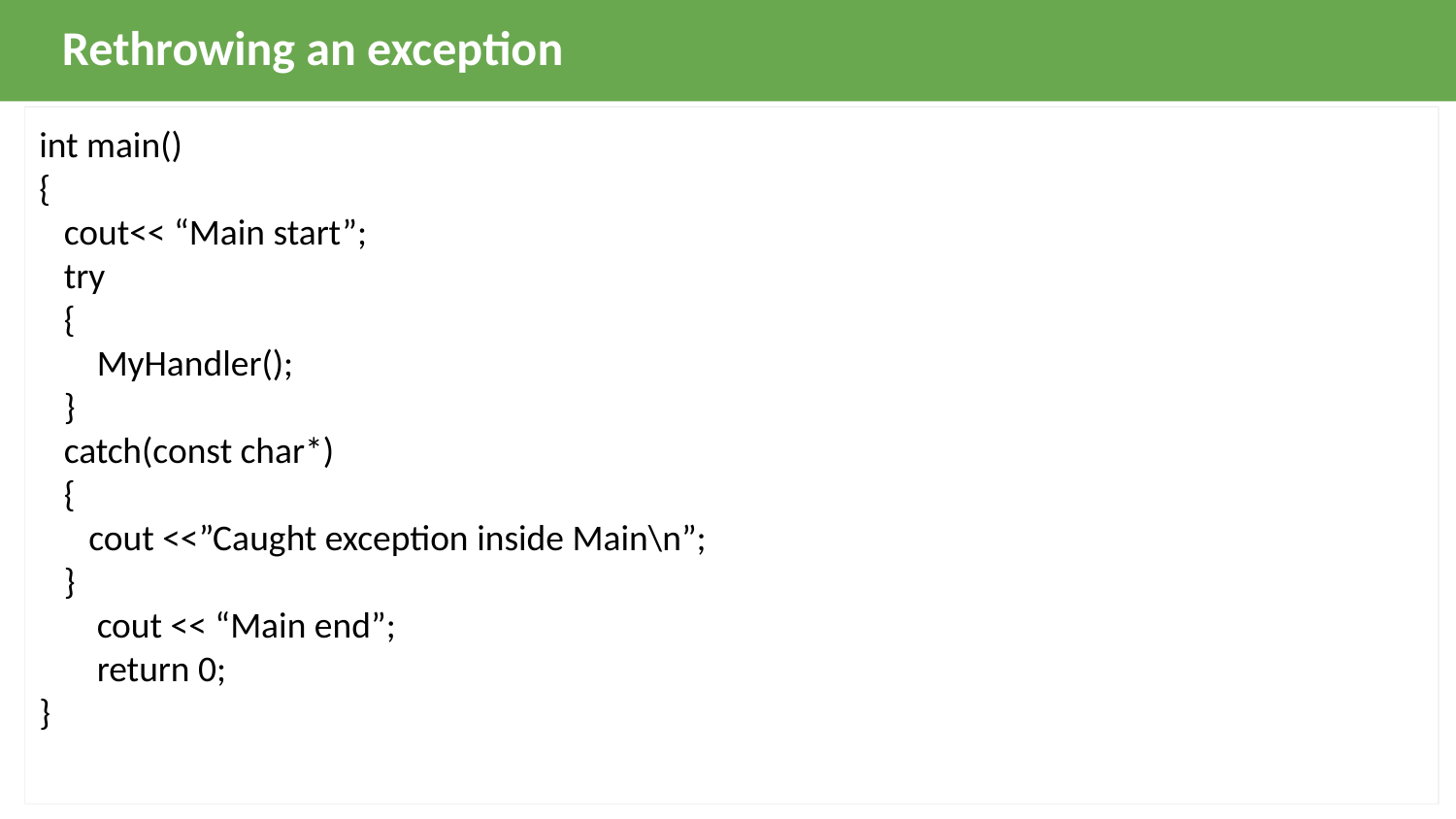

Rethrowing an exception
int main()
{
   cout<< “Main start”;
   try
   {
       MyHandler();
   }
   catch(const char*)
   {
      cout <<”Caught exception inside Main\n”;
   }
       cout << “Main end”;
       return 0;
}